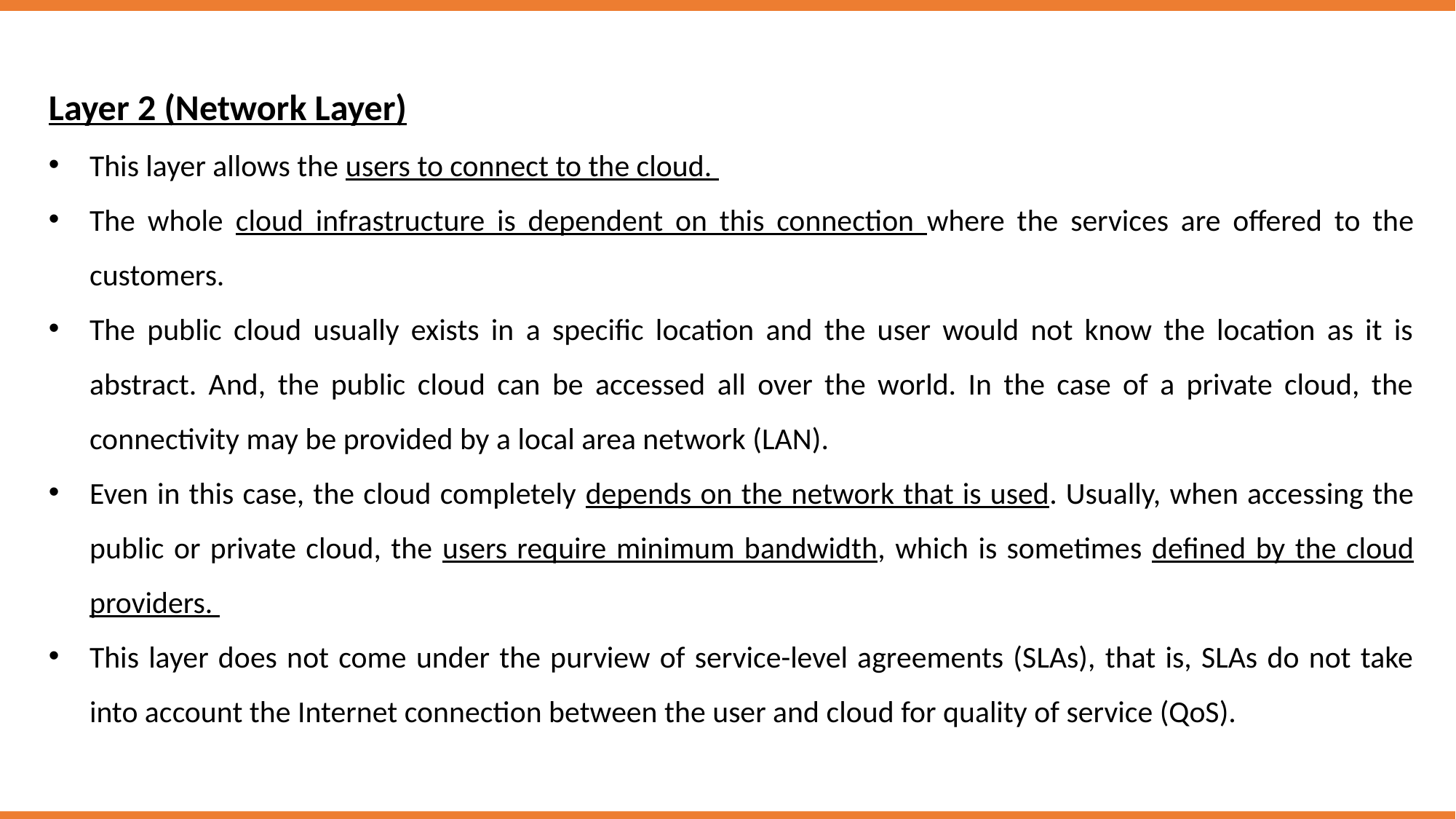

Layer 2 (Network Layer)
This layer allows the users to connect to the cloud.
The whole cloud infrastructure is dependent on this connection where the services are offered to the customers.
The public cloud usually exists in a specific location and the user would not know the location as it is abstract. And, the public cloud can be accessed all over the world. In the case of a private cloud, the connectivity may be provided by a local area network (LAN).
Even in this case, the cloud completely depends on the network that is used. Usually, when accessing the public or private cloud, the users require minimum bandwidth, which is sometimes defined by the cloud providers.
This layer does not come under the purview of service-level agreements (SLAs), that is, SLAs do not take into account the Internet connection between the user and cloud for quality of service (QoS).